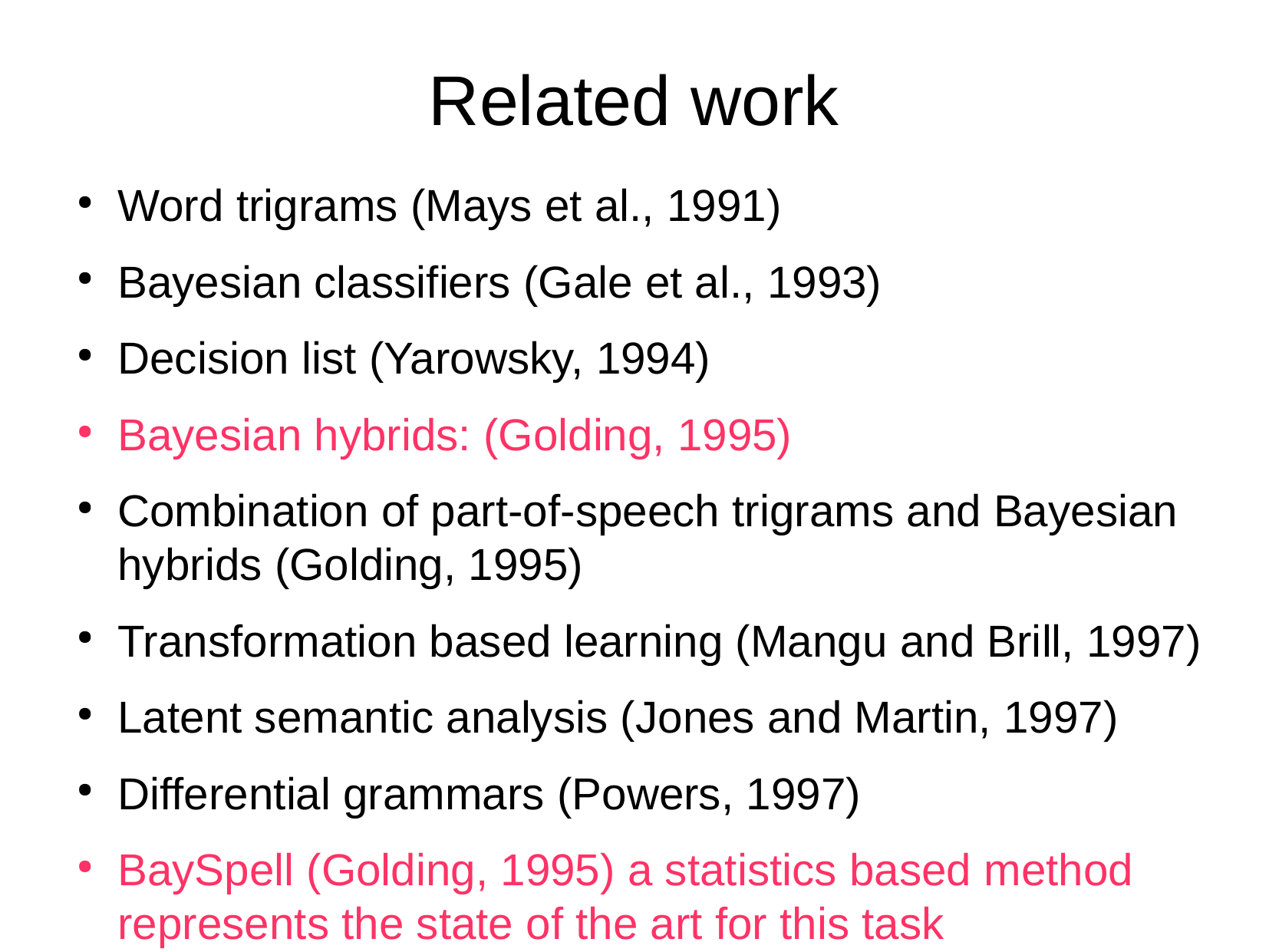

Related work
Word trigrams (Mays et al., 1991)
Bayesian classifiers (Gale et al., 1993)
Decision list (Yarowsky, 1994)
Bayesian hybrids: (Golding, 1995)
Combination of part-of-speech trigrams and Bayesian hybrids (Golding, 1995)
Transformation based learning (Mangu and Brill, 1997)
Latent semantic analysis (Jones and Martin, 1997)
Differential grammars (Powers, 1997)
BaySpell (Golding, 1995) a statistics based method represents the state of the art for this task